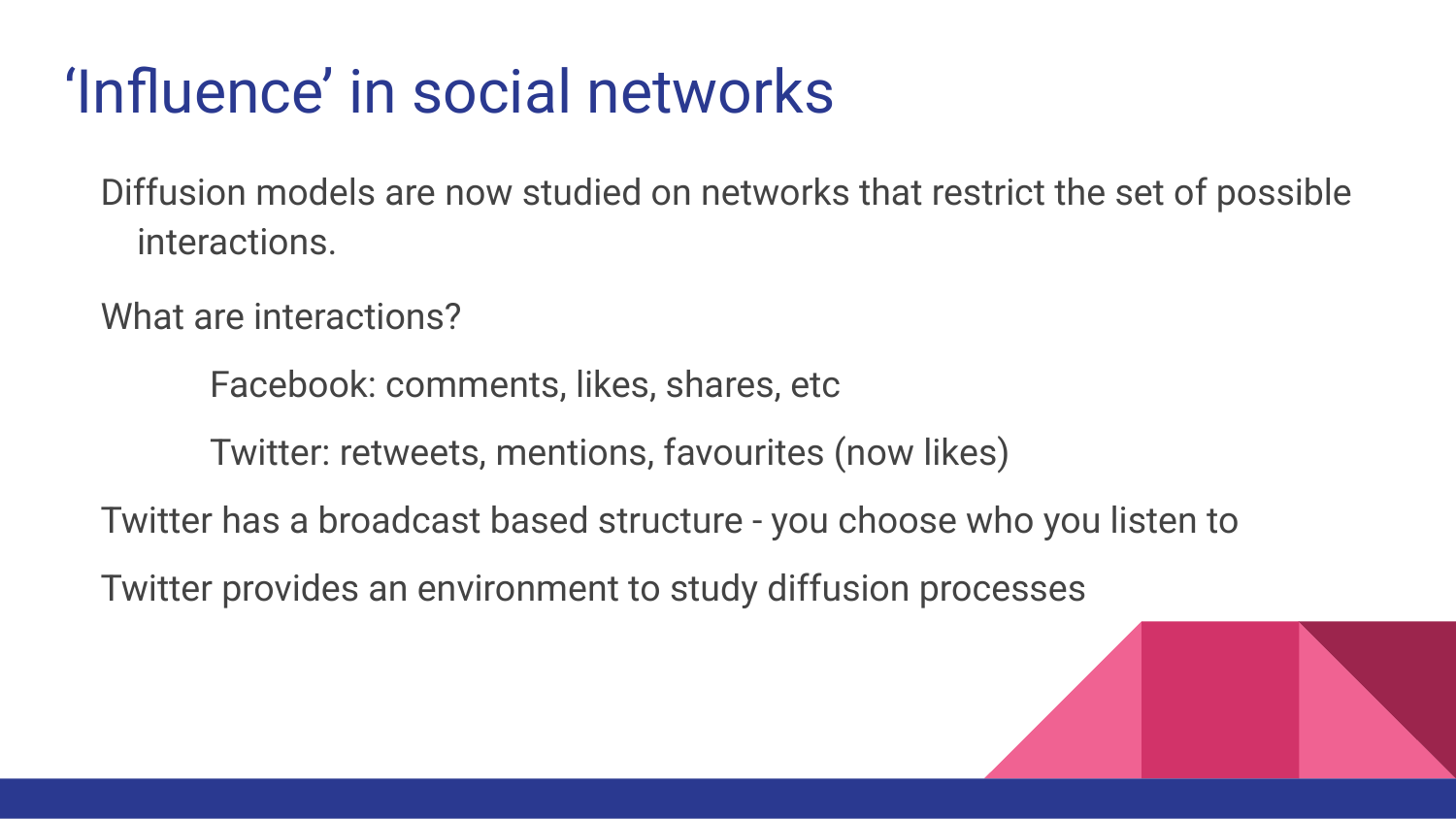

# ‘Influence’ in social networks
Diffusion models are now studied on networks that restrict the set of possible interactions.
What are interactions?
Facebook: comments, likes, shares, etc
Twitter: retweets, mentions, favourites (now likes)
Twitter has a broadcast based structure - you choose who you listen to
Twitter provides an environment to study diffusion processes